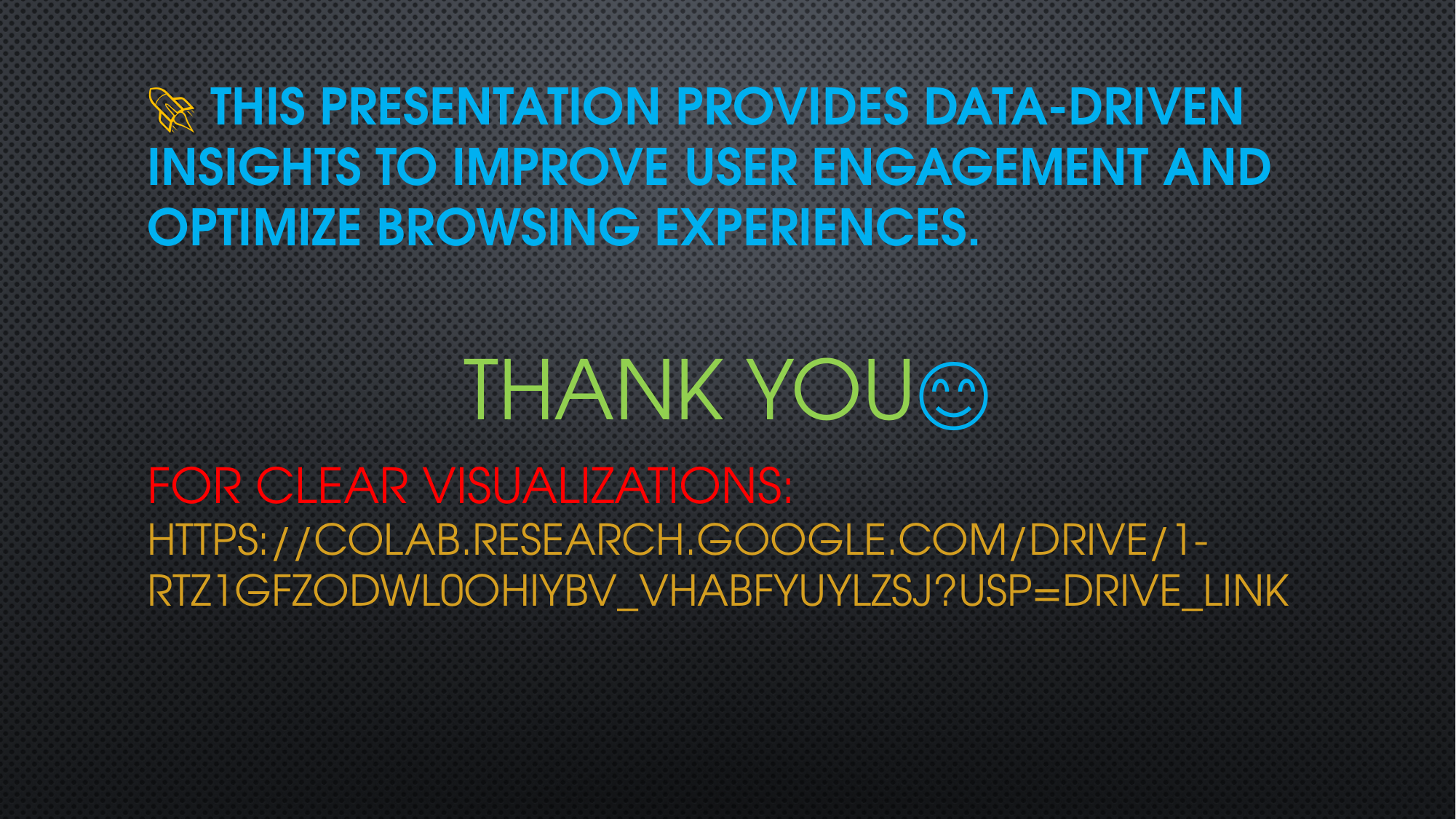

# 🚀 This presentation provides data-driven insights to improve user engagement and optimize browsing experiences.
THANK YOU😊
For Clear Visualizations: https://colab.research.google.com/drive/1-rtZ1GFzodWL0ohiYbv_VHAbFYUyLzSJ?usp=drive_link